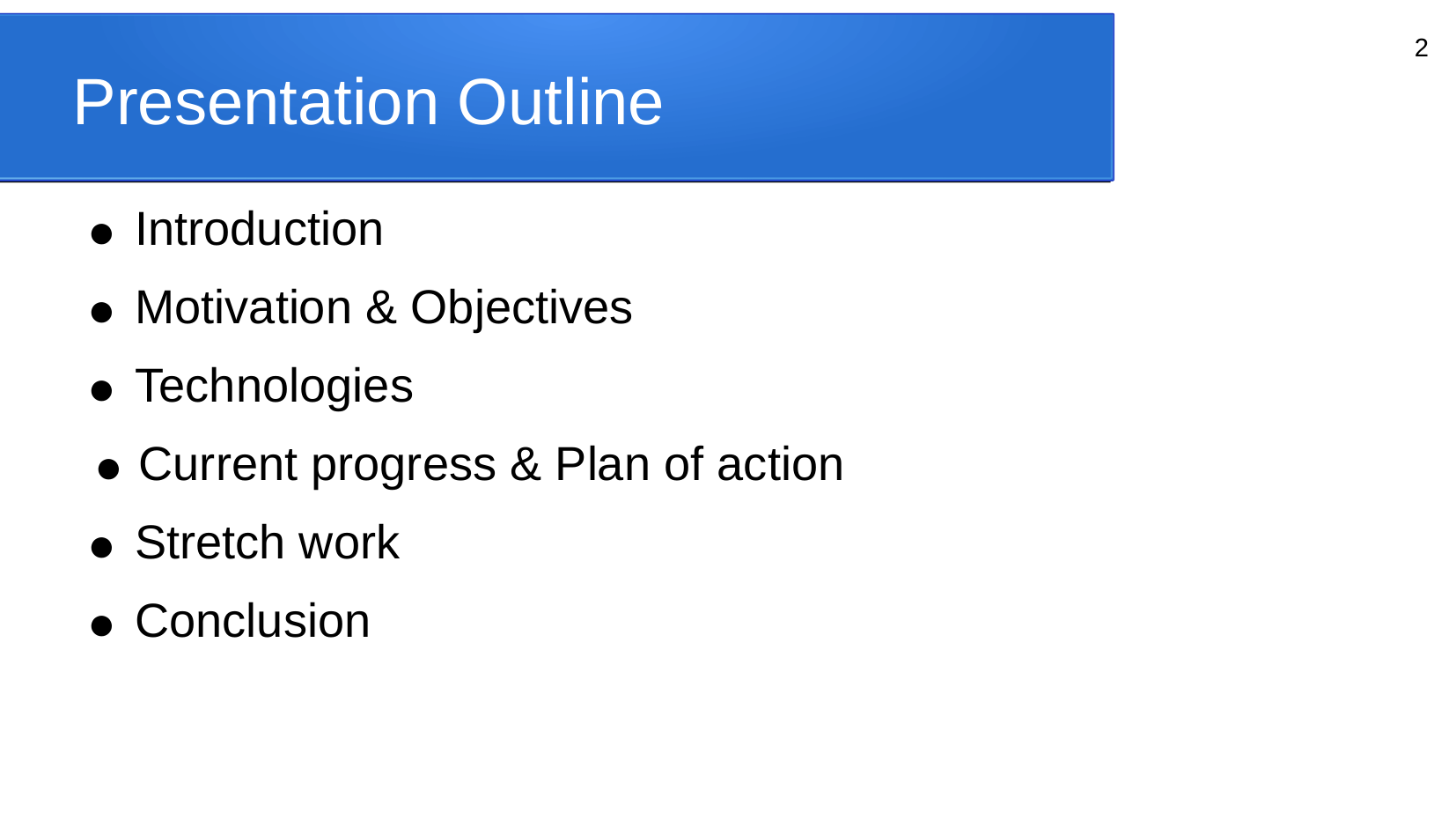

Presentation Outline
2
Introduction
Motivation & Objectives
Technologies
Current progress & Plan of action
Stretch work
Conclusion